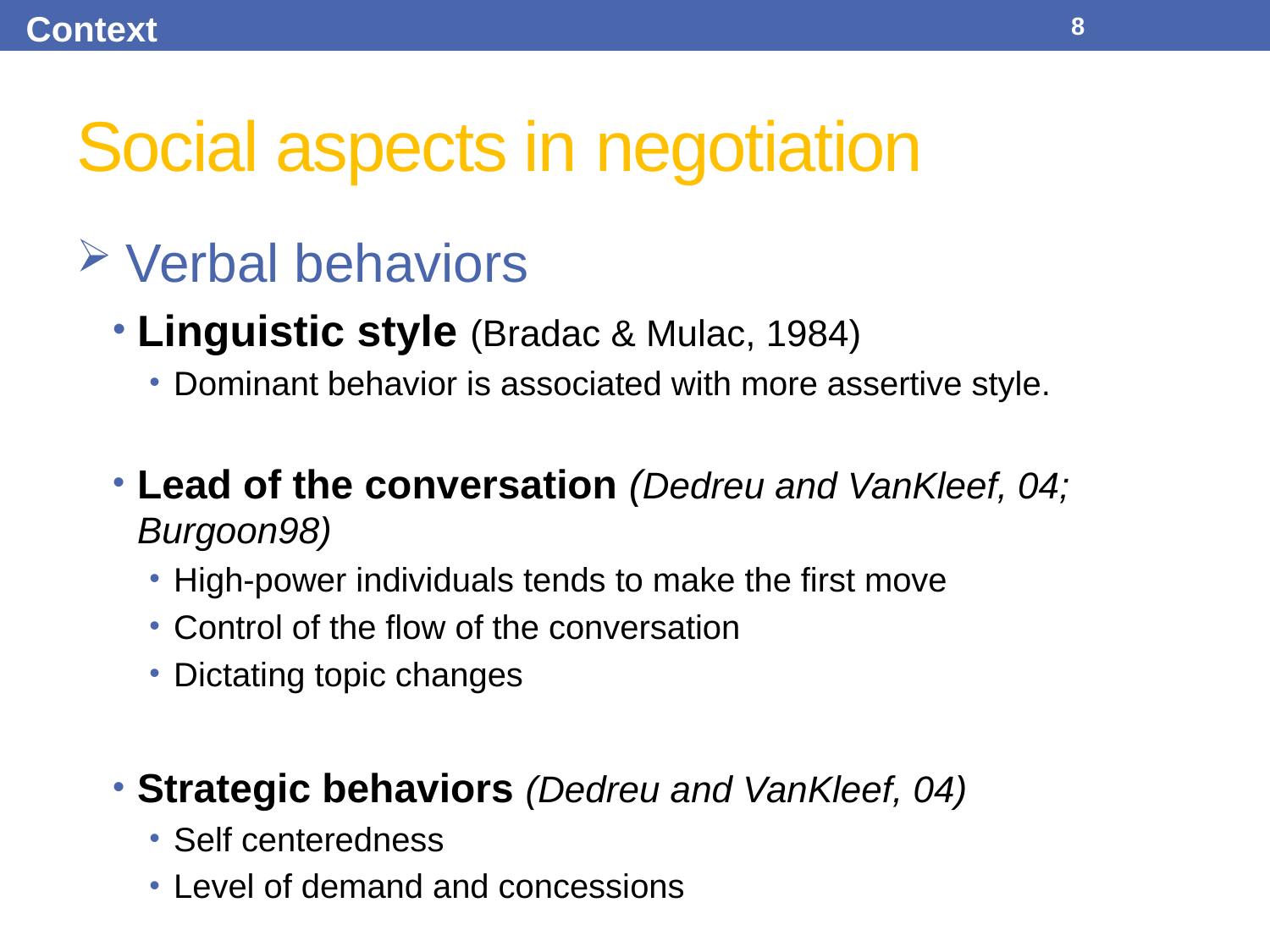

Context
8
# Social aspects in negotiation
 Verbal behaviors
Linguistic style (Bradac & Mulac, 1984)
Dominant behavior is associated with more assertive style.

Lead of the conversation (Dedreu and VanKleef, 04; Burgoon98)
High-power individuals tends to make the first move
Control of the flow of the conversation
Dictating topic changes

Strategic behaviors (Dedreu and VanKleef, 04)
Self centeredness
Level of demand and concessions